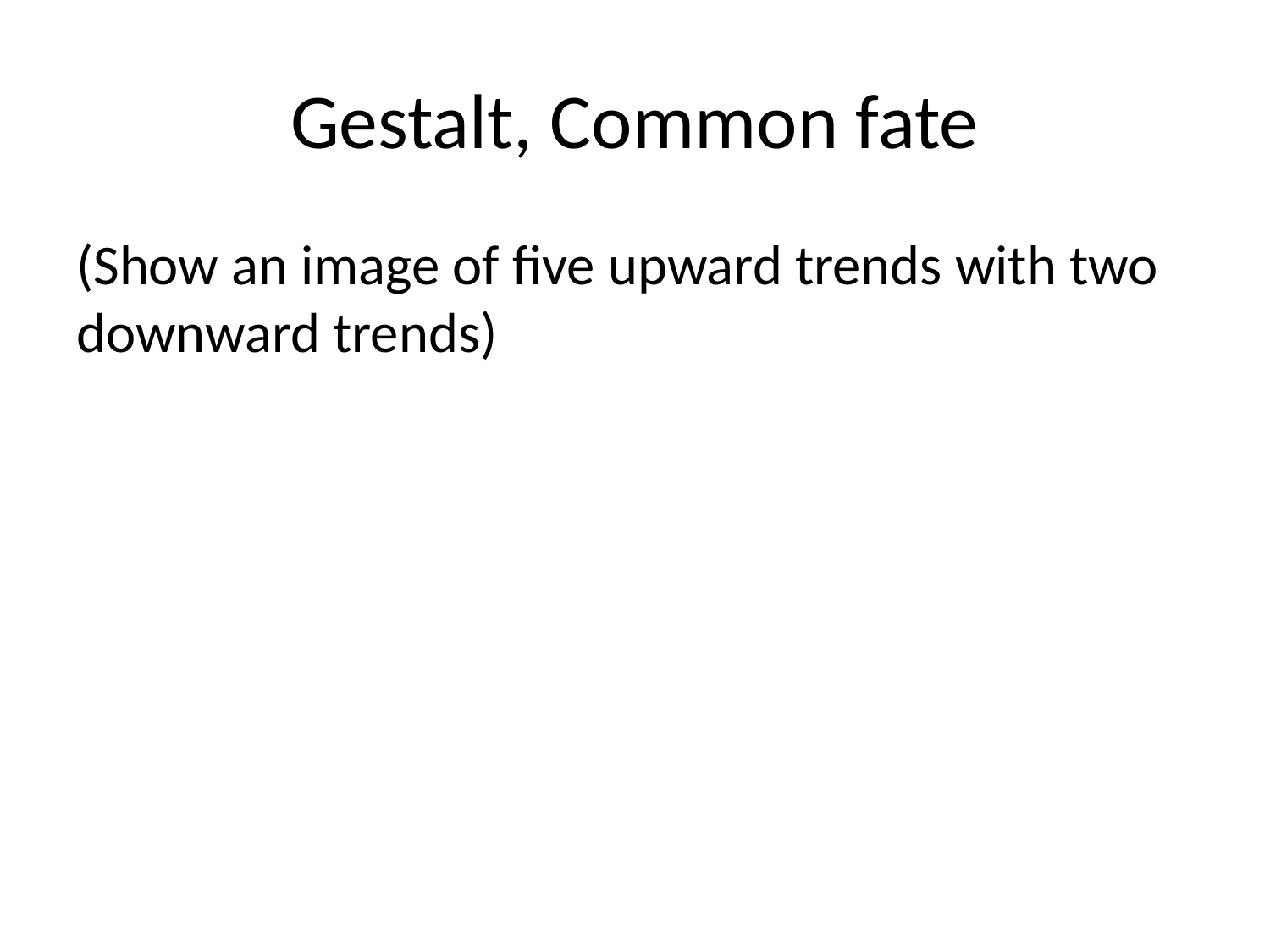

# Gestalt, Common fate
(Show an image of five upward trends with two downward trends)